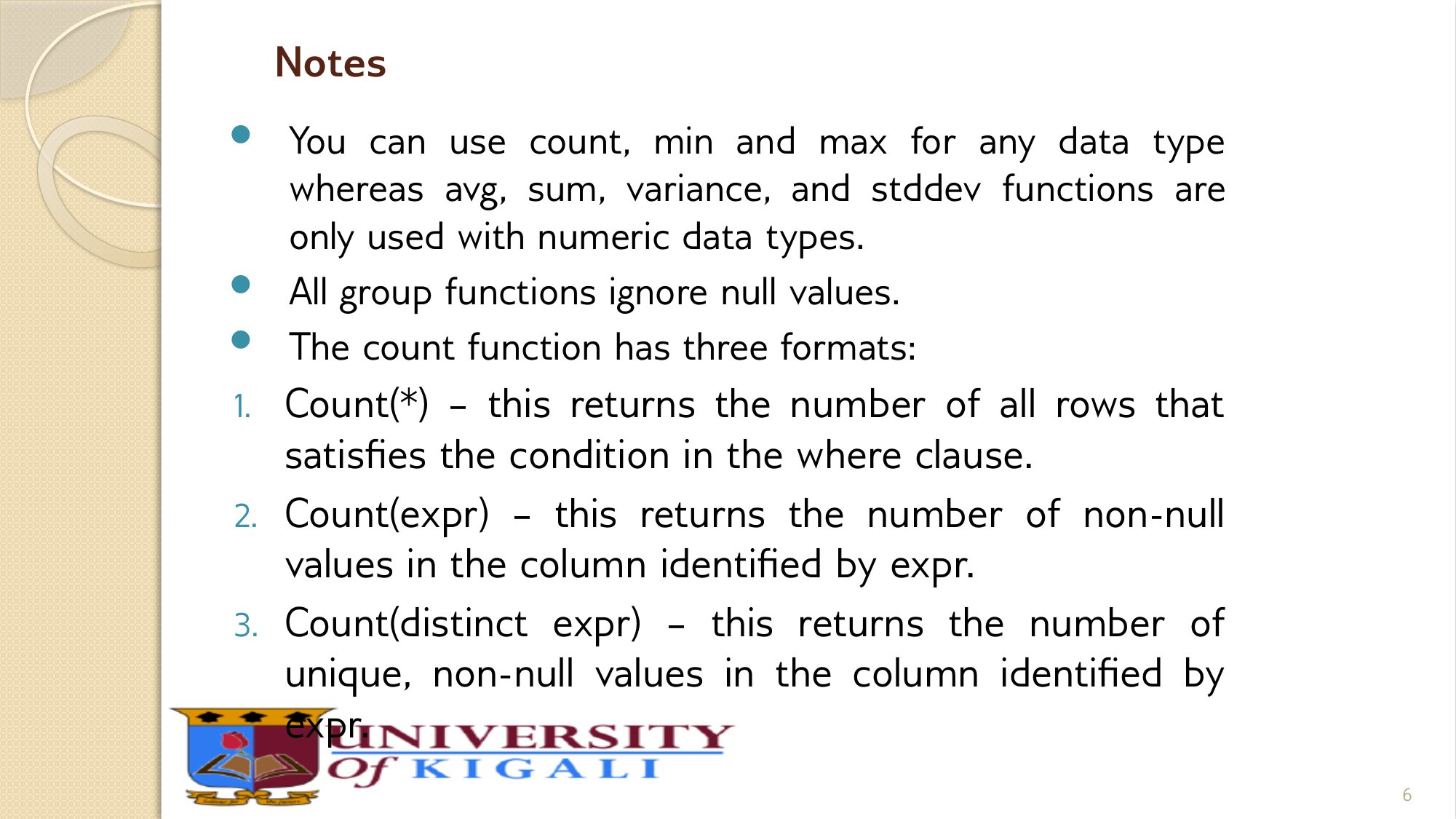

# Notes
You can use count, min and max for any data type whereas avg, sum, variance, and stddev functions are only used with numeric data types.
All group functions ignore null values.
The count function has three formats:
Count(*) – this returns the number of all rows that satisfies the condition in the where clause.
Count(expr) – this returns the number of non-null values in the column identified by expr.
Count(distinct expr) – this returns the number of unique, non-null values in the column identified by expr.
6